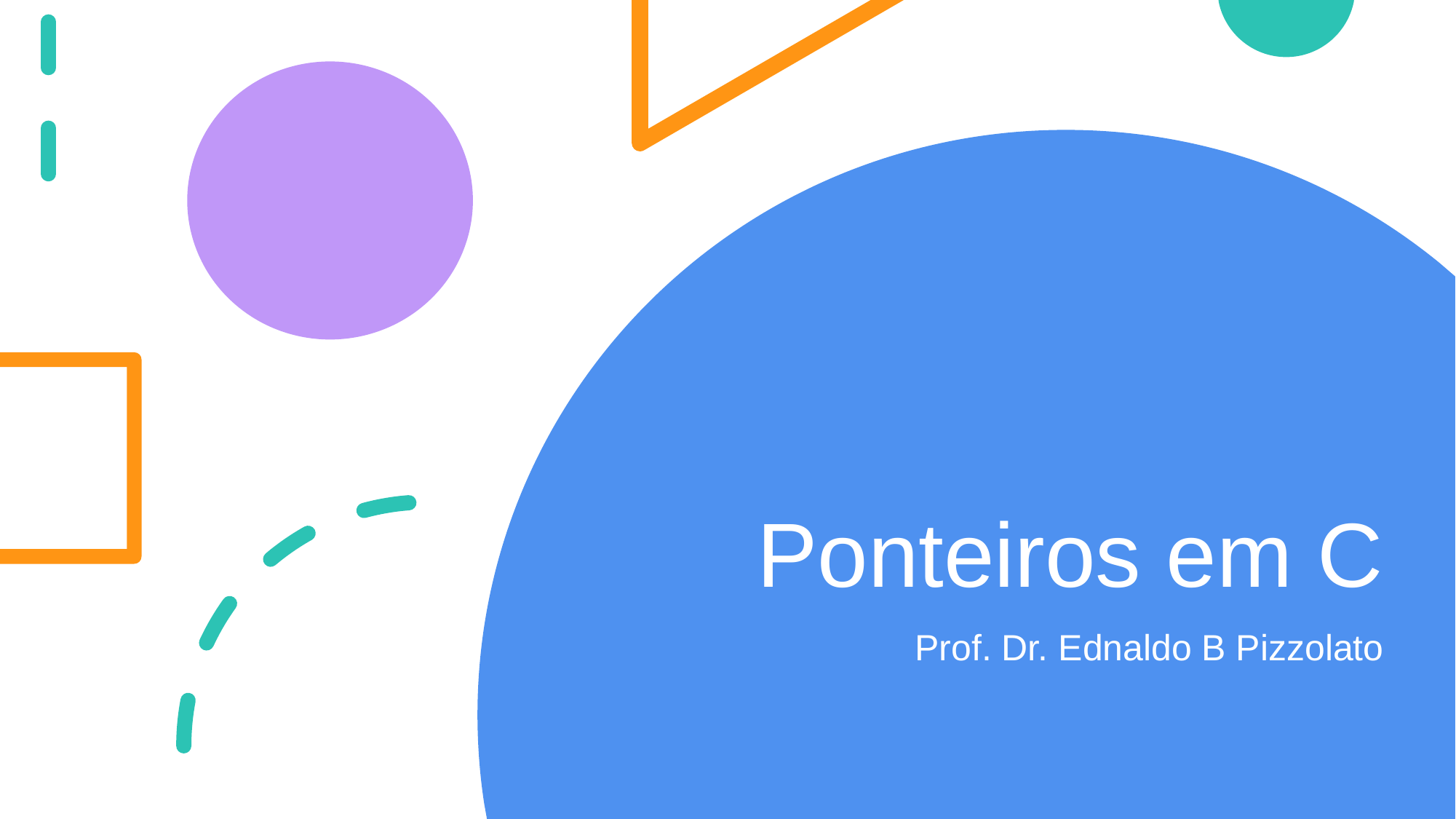

# Ponteiros em C
Prof. Dr. Ednaldo B Pizzolato